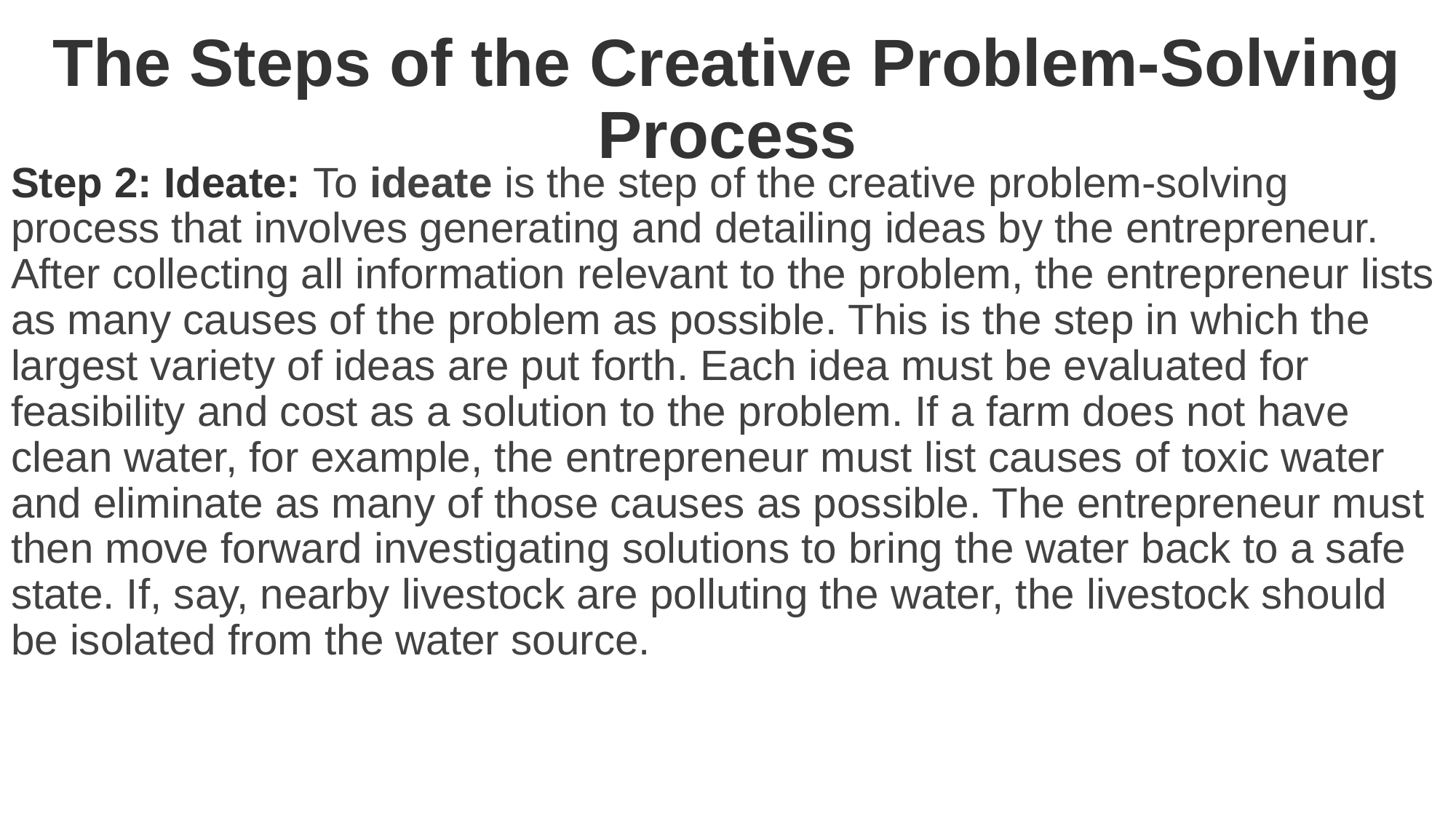

# The Steps of the Creative Problem-Solving Process
Step 2: Ideate: To ideate is the step of the creative problem-solving process that involves generating and detailing ideas by the entrepreneur. After collecting all information relevant to the problem, the entrepreneur lists as many causes of the problem as possible. This is the step in which the largest variety of ideas are put forth. Each idea must be evaluated for feasibility and cost as a solution to the problem. If a farm does not have clean water, for example, the entrepreneur must list causes of toxic water and eliminate as many of those causes as possible. The entrepreneur must then move forward investigating solutions to bring the water back to a safe state. If, say, nearby livestock are polluting the water, the livestock should be isolated from the water source.